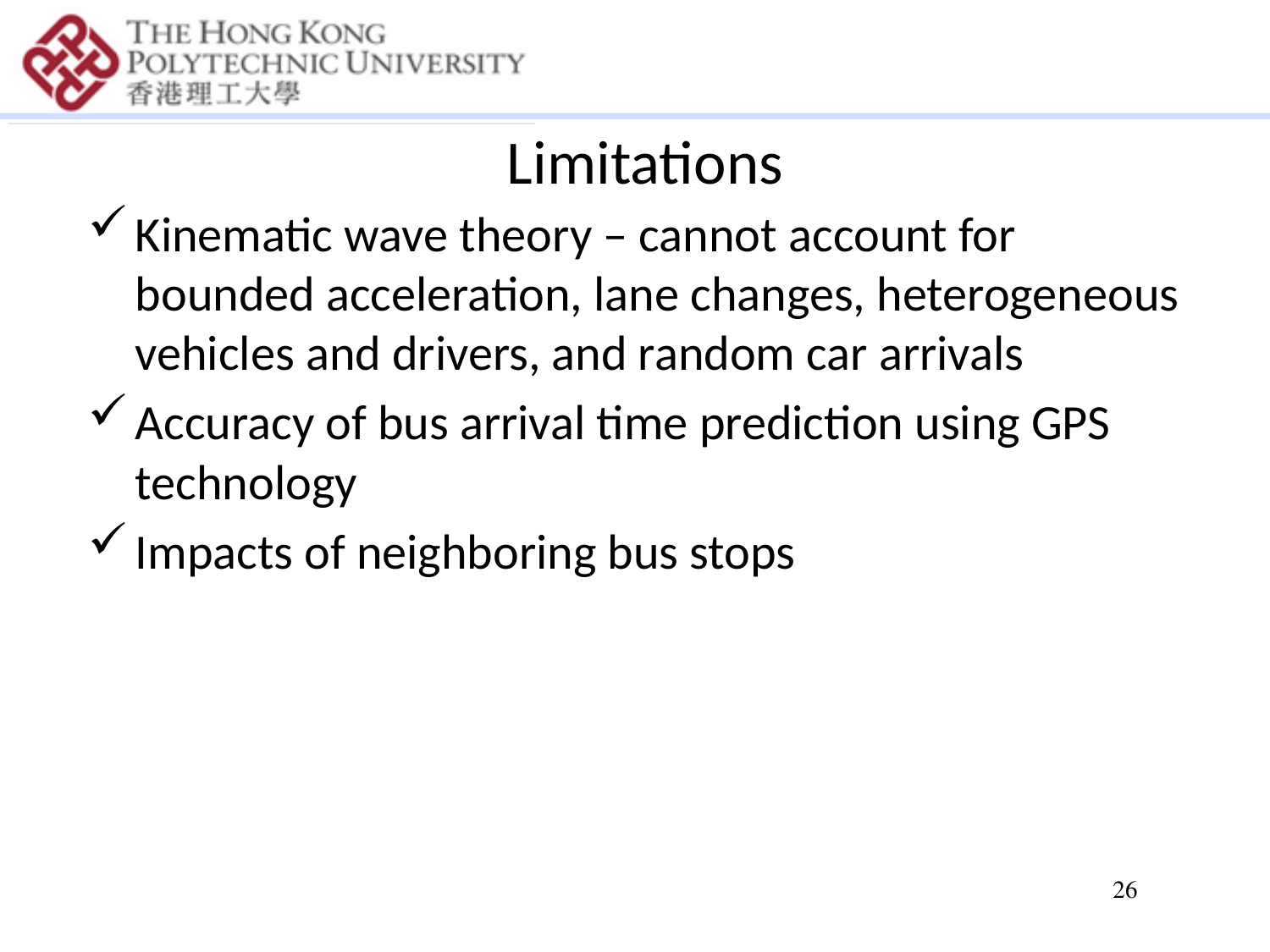

Limitations

Kinematic wave theory – cannot account for bounded acceleration, lane changes, heterogeneous vehicles and drivers, and random car arrivals
Accuracy of bus arrival time prediction using GPS technology
Impacts of neighboring bus stops